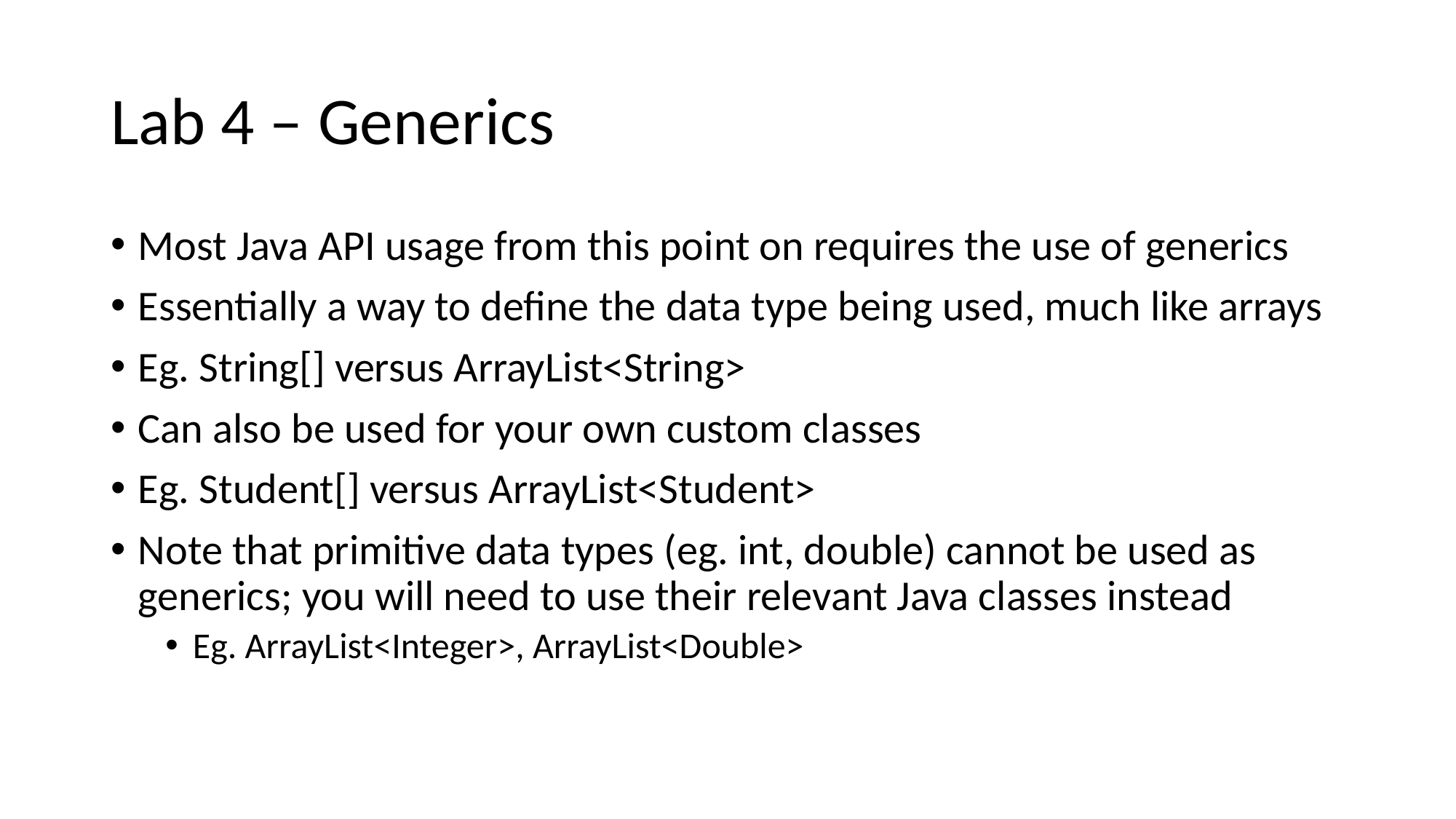

# Lab 4 – Generics
Most Java API usage from this point on requires the use of generics
Essentially a way to define the data type being used, much like arrays
Eg. String[] versus ArrayList<String>
Can also be used for your own custom classes
Eg. Student[] versus ArrayList<Student>
Note that primitive data types (eg. int, double) cannot be used as generics; you will need to use their relevant Java classes instead
Eg. ArrayList<Integer>, ArrayList<Double>